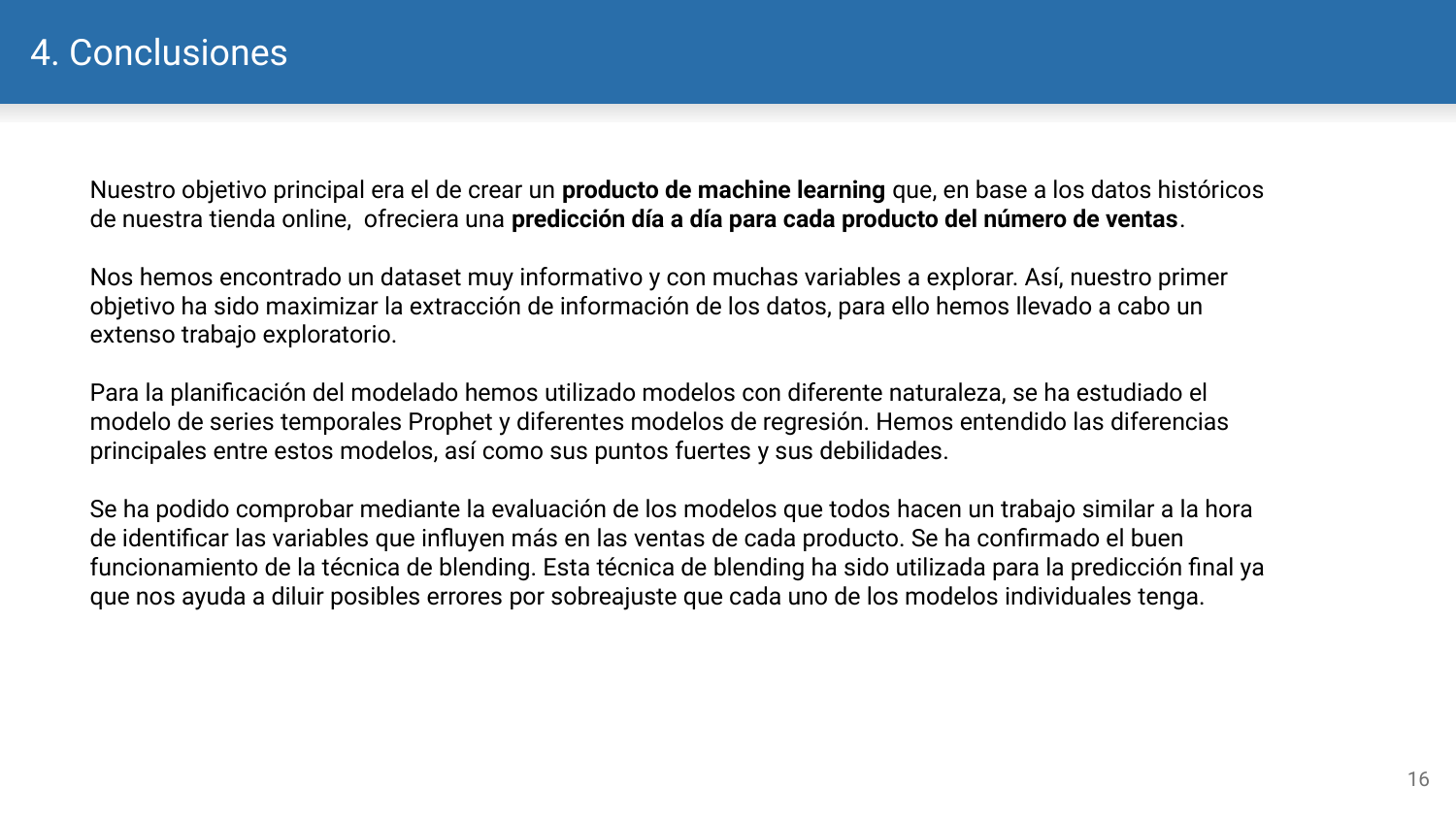

# 4. Conclusiones
Nuestro objetivo principal era el de crear un producto de machine learning que, en base a los datos históricos de nuestra tienda online,  ofreciera una predicción día a día para cada producto del número de ventas.

Nos hemos encontrado un dataset muy informativo y con muchas variables a explorar. Así, nuestro primer objetivo ha sido maximizar la extracción de información de los datos, para ello hemos llevado a cabo un extenso trabajo exploratorio.

Para la planificación del modelado hemos utilizado modelos con diferente naturaleza, se ha estudiado el modelo de series temporales Prophet y diferentes modelos de regresión. Hemos entendido las diferencias principales entre estos modelos, así como sus puntos fuertes y sus debilidades.

Se ha podido comprobar mediante la evaluación de los modelos que todos hacen un trabajo similar a la hora de identificar las variables que influyen más en las ventas de cada producto. Se ha confirmado el buen funcionamiento de la técnica de blending. Esta técnica de blending ha sido utilizada para la predicción final ya que nos ayuda a diluir posibles errores por sobreajuste que cada uno de los modelos individuales tenga.
16